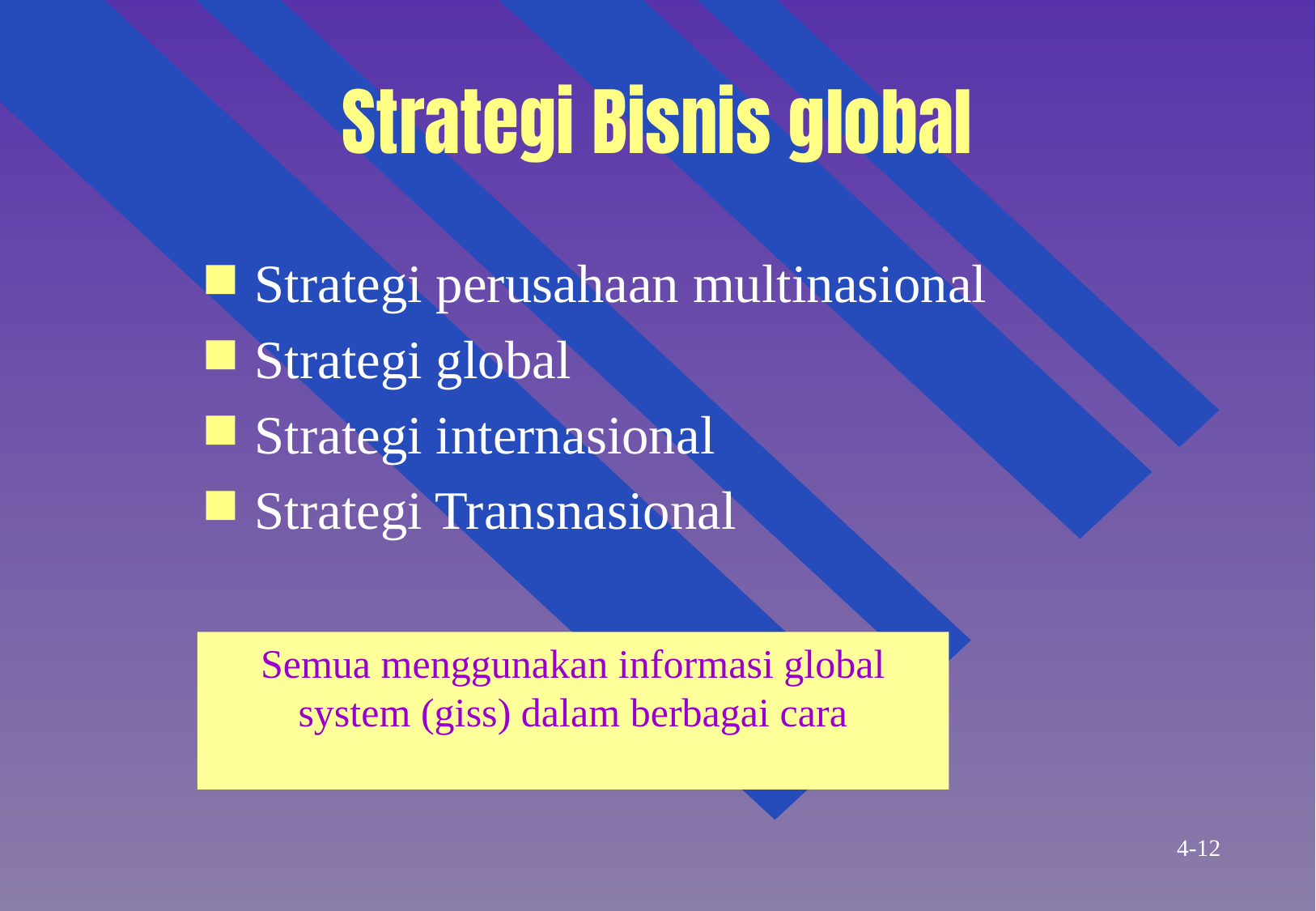

# Strategi Bisnis global
Strategi perusahaan multinasional
Strategi global
Strategi internasional
Strategi Transnasional
Semua menggunakan informasi global system (giss) dalam berbagai cara

4-12